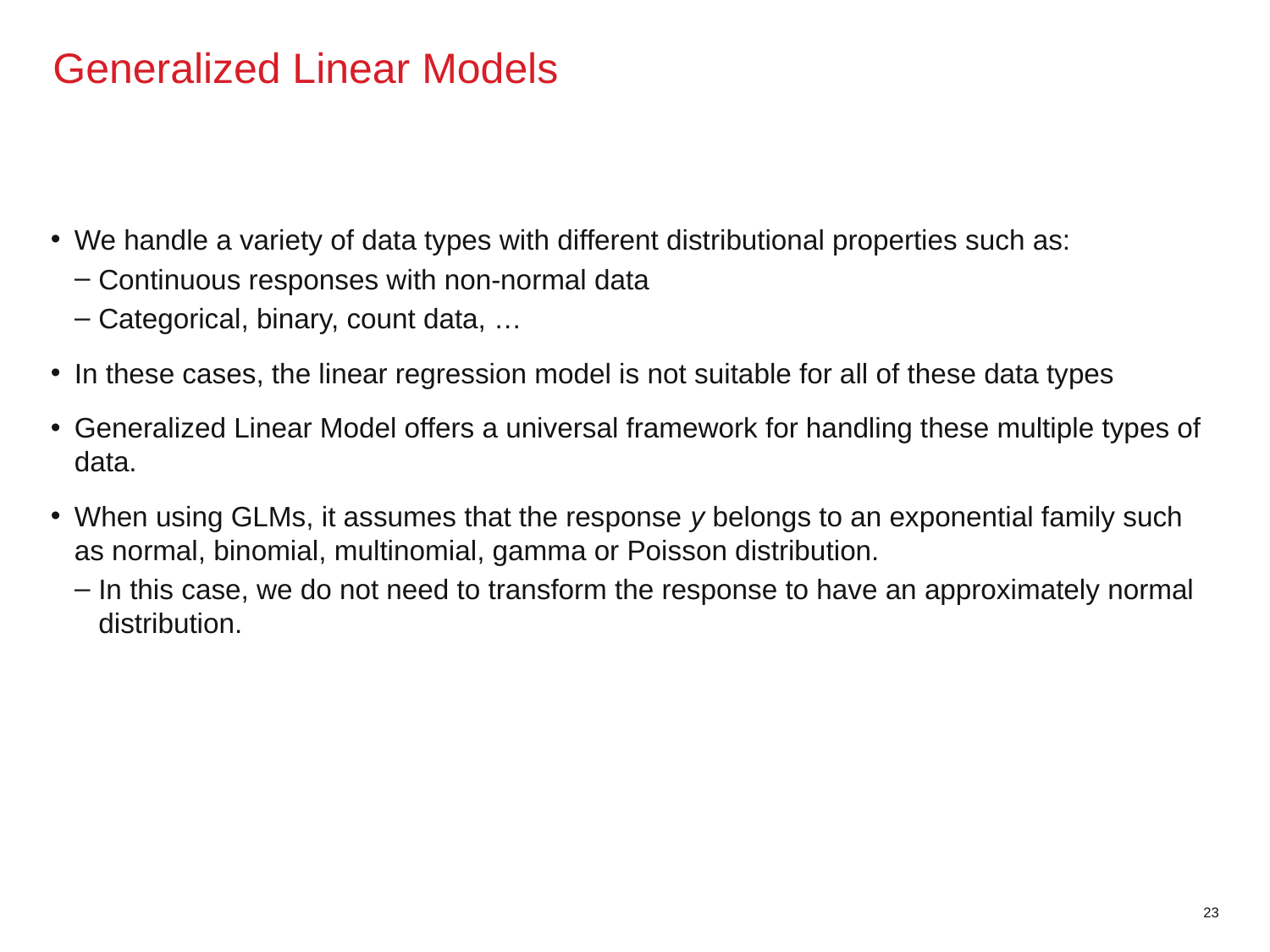

# Generalized Linear Models
We handle a variety of data types with different distributional properties such as:
Continuous responses with non-normal data
Categorical, binary, count data, …
In these cases, the linear regression model is not suitable for all of these data types
Generalized Linear Model offers a universal framework for handling these multiple types of data.
When using GLMs, it assumes that the response y belongs to an exponential family such as normal, binomial, multinomial, gamma or Poisson distribution.
In this case, we do not need to transform the response to have an approximately normal distribution.
23